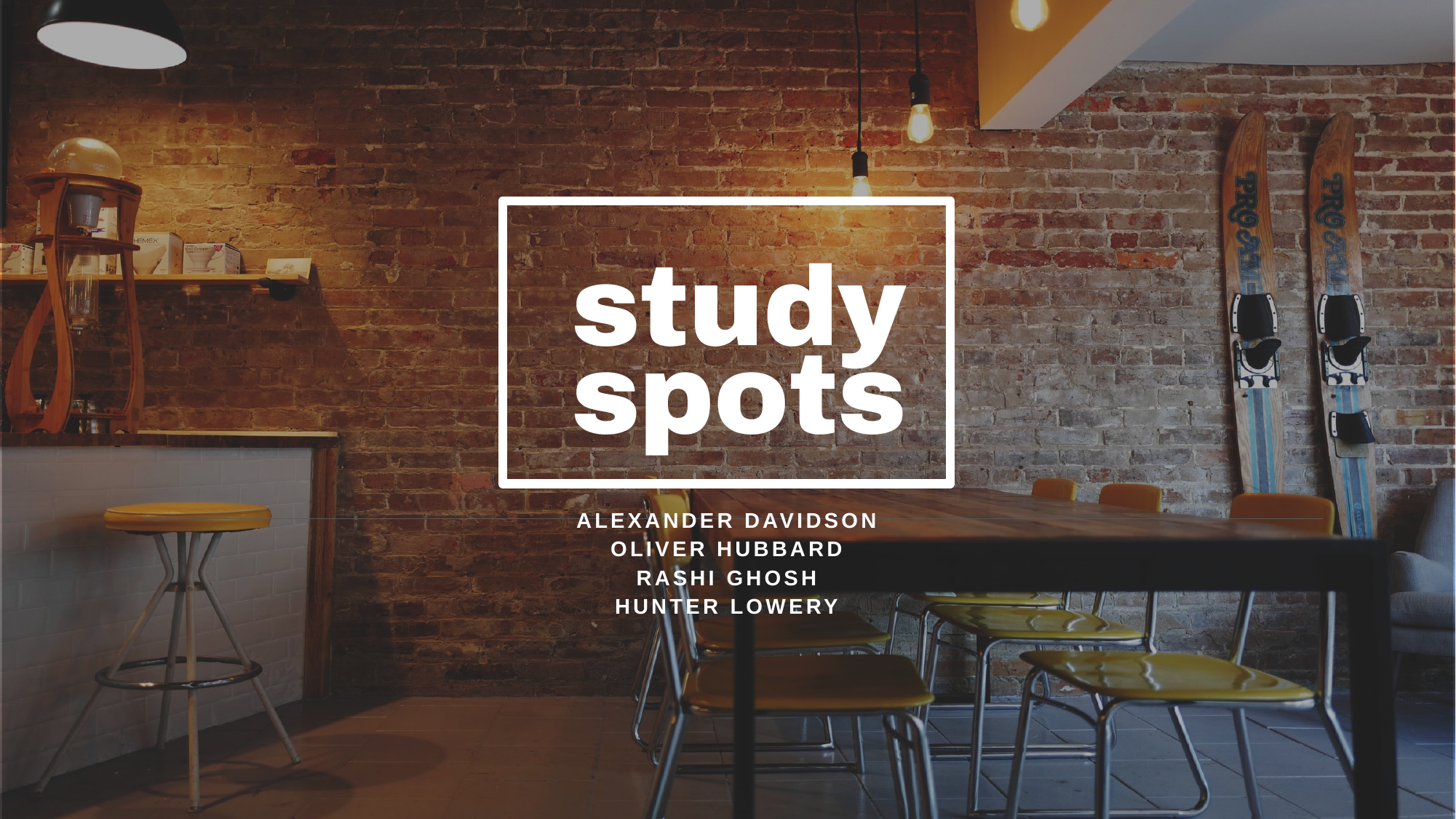

# study spots
Alexander Davidson
Oliver Hubbard
Rashi ghosh
Hunter lowery